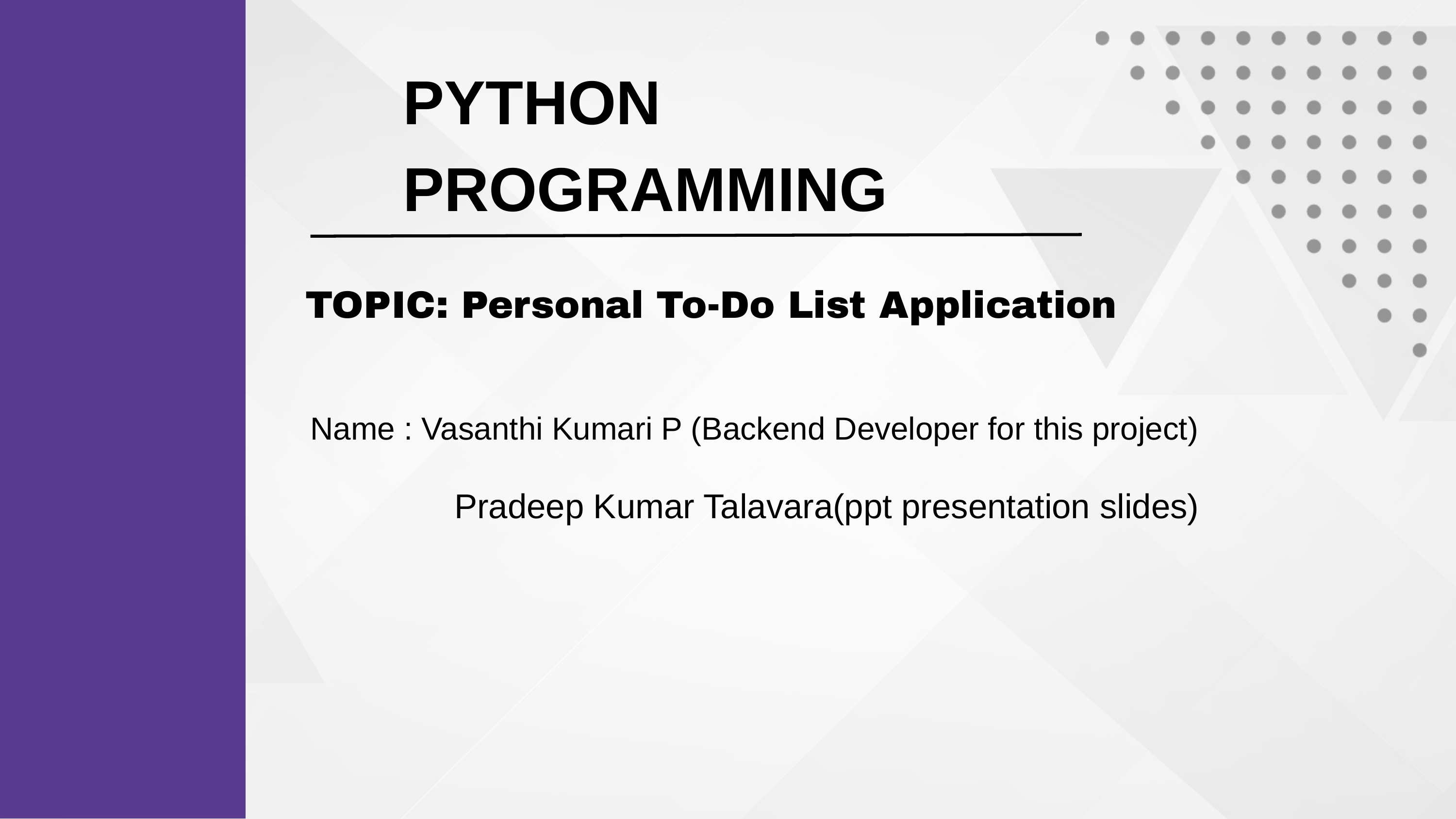

PYTHON PROGRAMMING

TOPIC: Personal To-Do List Application
Name : Vasanthi Kumari P (Backend Developer for this project)

Pradeep Kumar Talavara(ppt presentation slides)